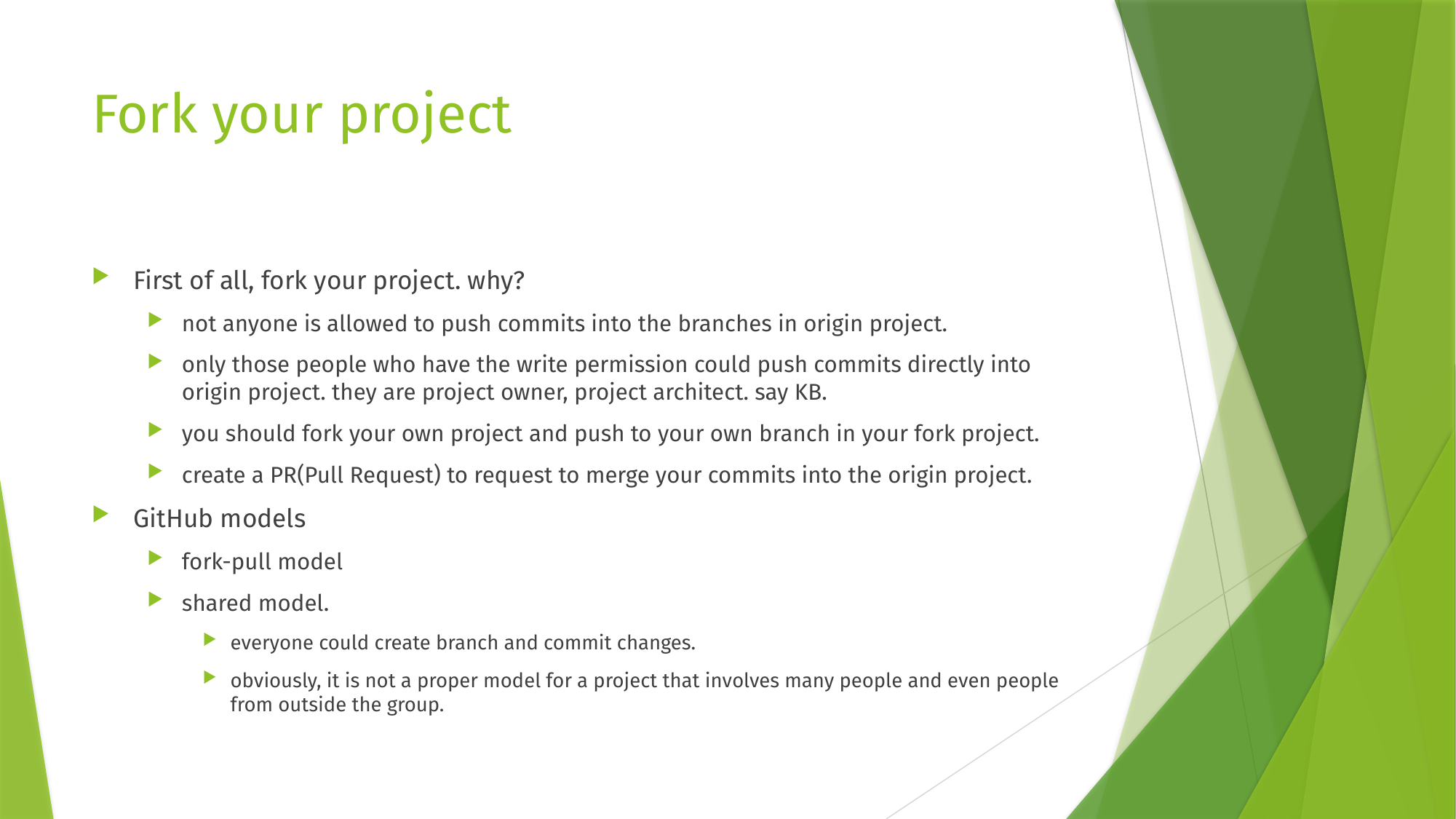

# Fork your project
First of all, fork your project. why?
not anyone is allowed to push commits into the branches in origin project.
only those people who have the write permission could push commits directly into origin project. they are project owner, project architect. say KB.
you should fork your own project and push to your own branch in your fork project.
create a PR(Pull Request) to request to merge your commits into the origin project.
GitHub models
fork-pull model
shared model.
everyone could create branch and commit changes.
obviously, it is not a proper model for a project that involves many people and even people from outside the group.